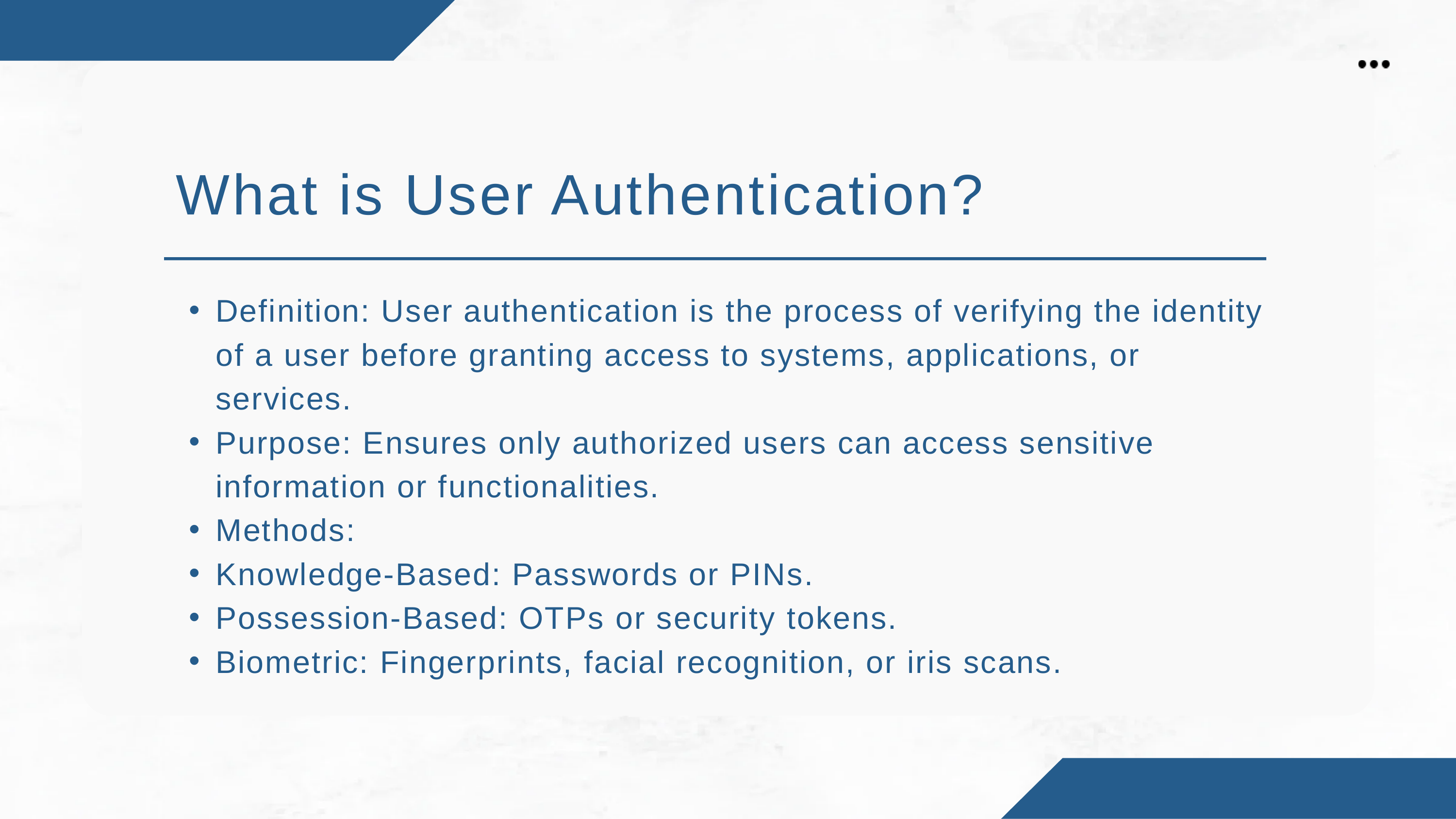

What is User Authentication?

Definition: User authentication is the process of verifying the identity of a user before granting access to systems, applications, or services.
Purpose: Ensures only authorized users can access sensitive information or functionalities.
Methods:
Knowledge-Based: Passwords or PINs.
Possession-Based: OTPs or security tokens.
Biometric: Fingerprints, facial recognition, or iris scans.